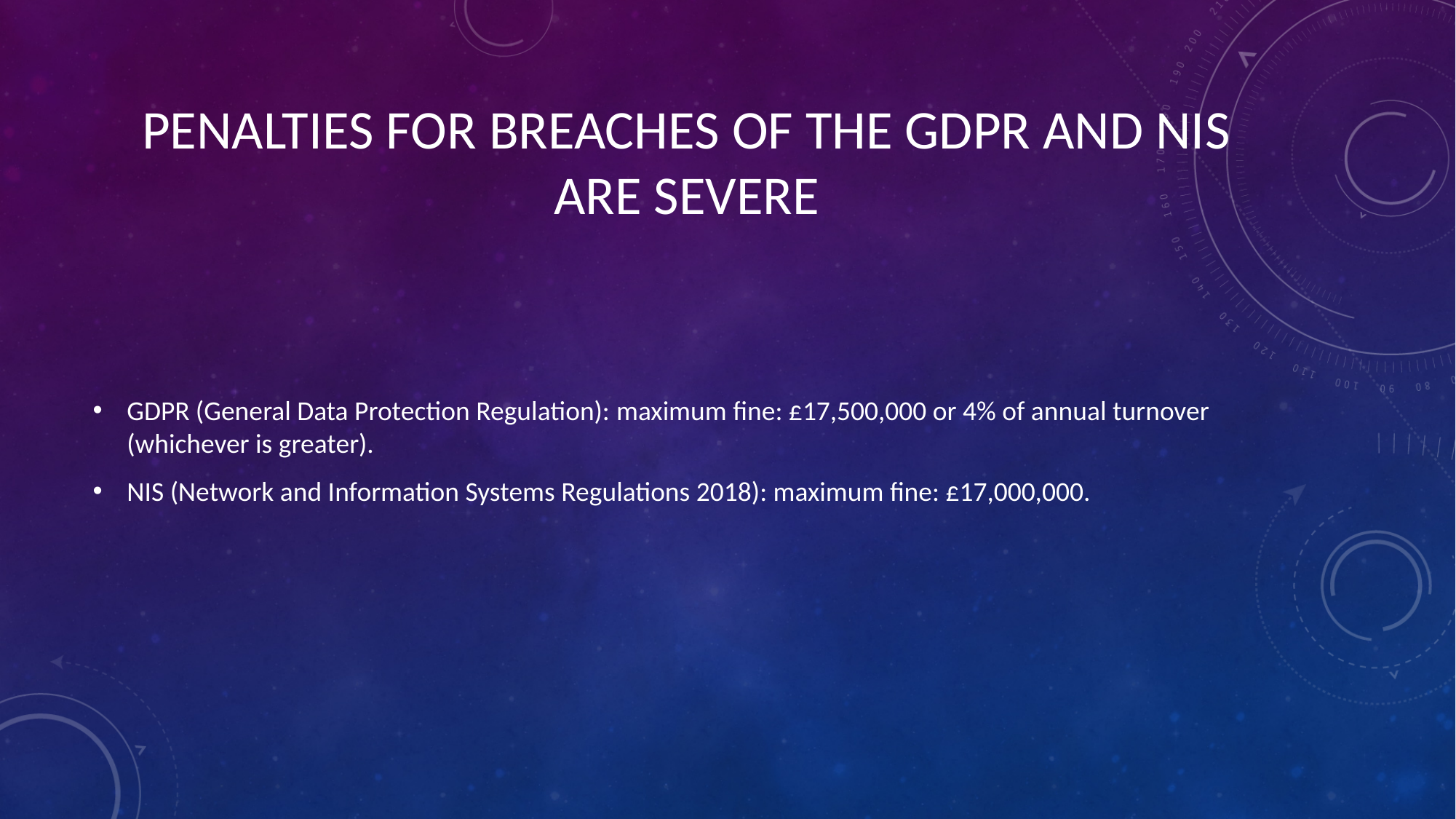

# penalties for breaches of the GDPR and NIS are severe
GDPR (General Data Protection Regulation): maximum fine: £17,500,000 or 4% of annual turnover (whichever is greater).
NIS (Network and Information Systems Regulations 2018): maximum fine: £17,000,000.